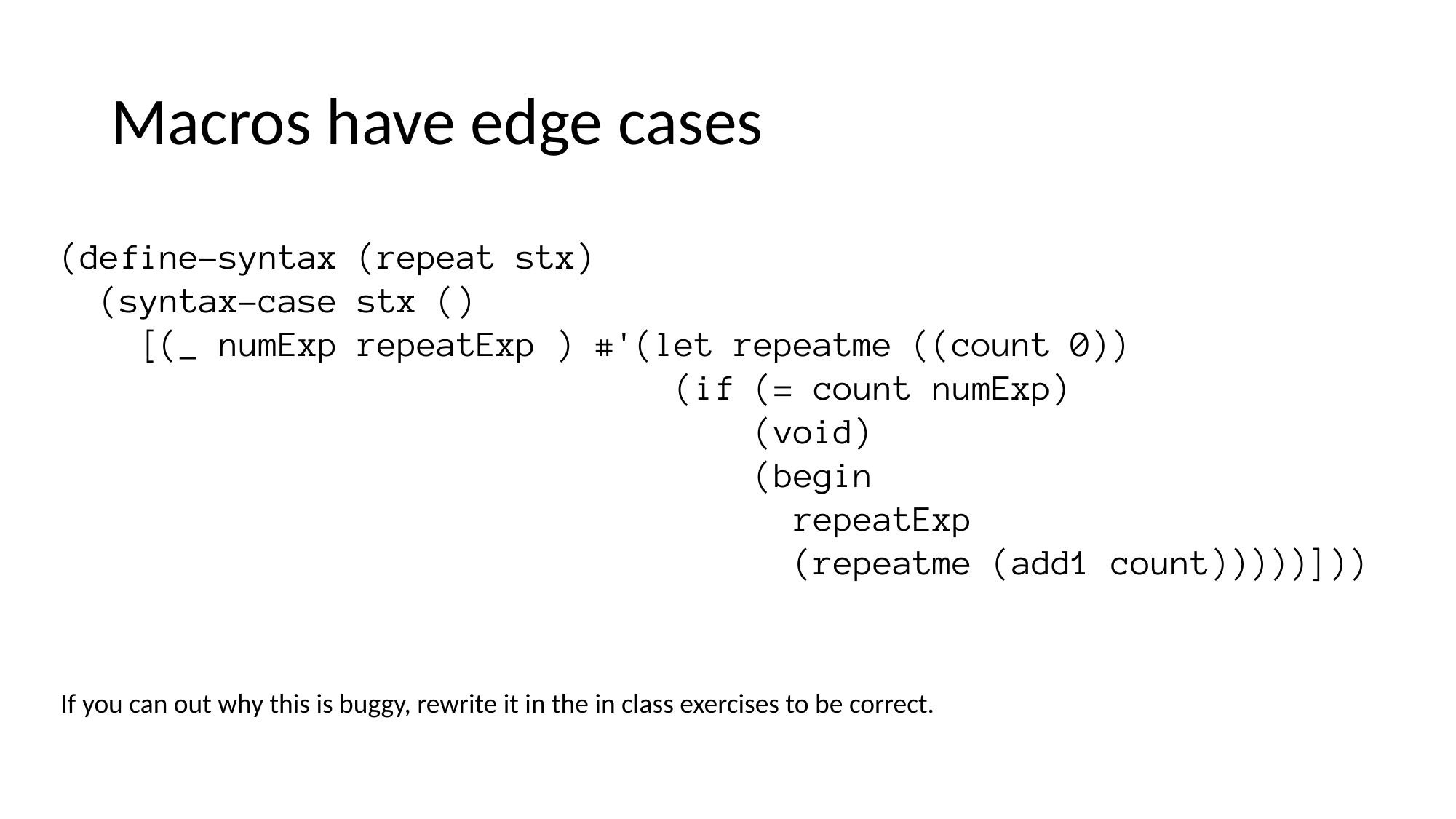

# Macros have edge cases
(define-syntax (repeat stx)
  (syntax-case stx ()
    [(_ numExp repeatExp ) #'(let repeatme ((count 0))
                               (if (= count numExp)
                                   (void)
                                   (begin
                                     repeatExp
                                     (repeatme (add1 count)))))]))
If you can out why this is buggy, rewrite it in the in class exercises to be correct.